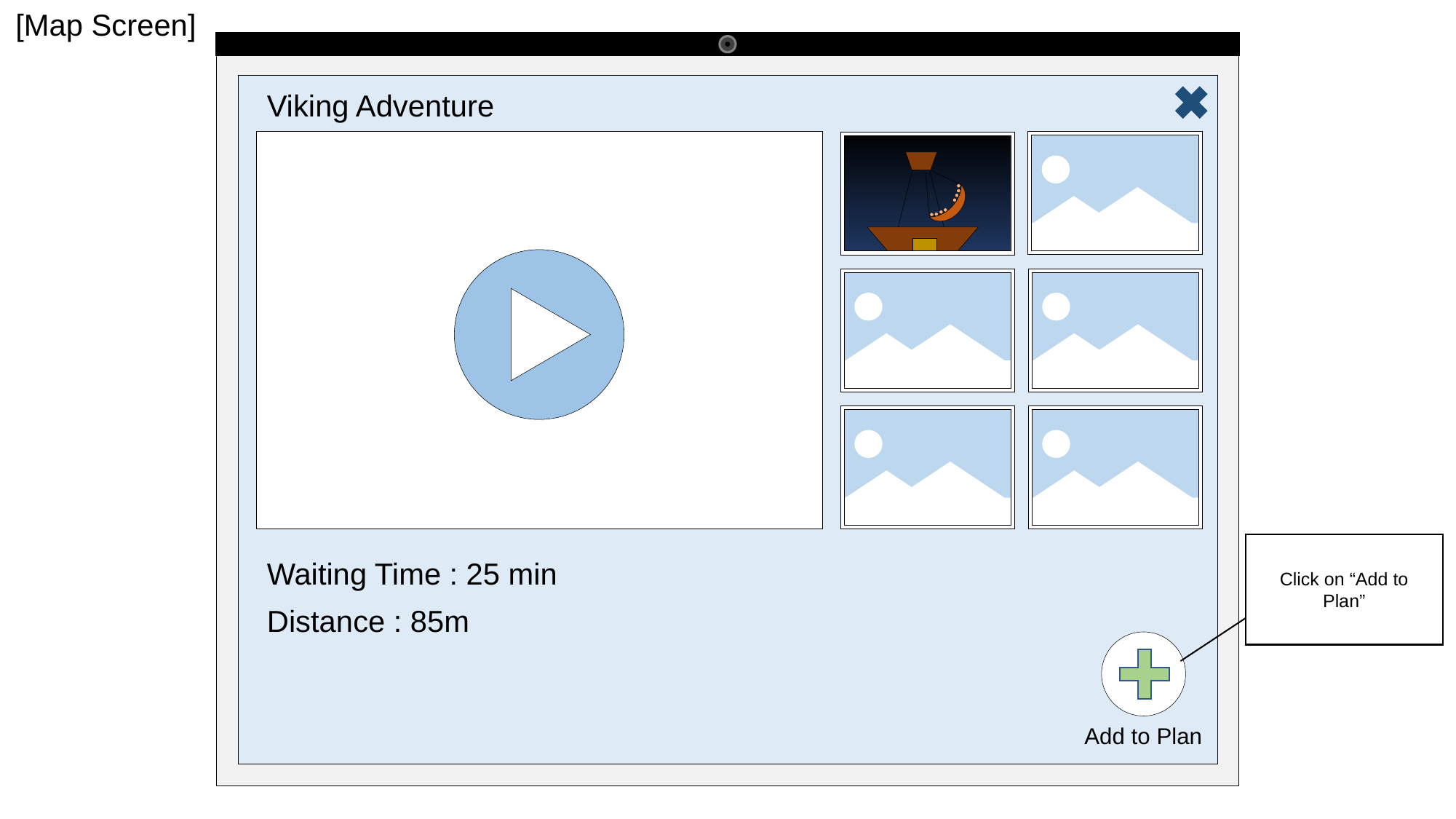

[Map Screen]

Viking Adventure

Click on “Add to Plan”
Waiting Time : 25 min
Distance : 85m

Add to Plan